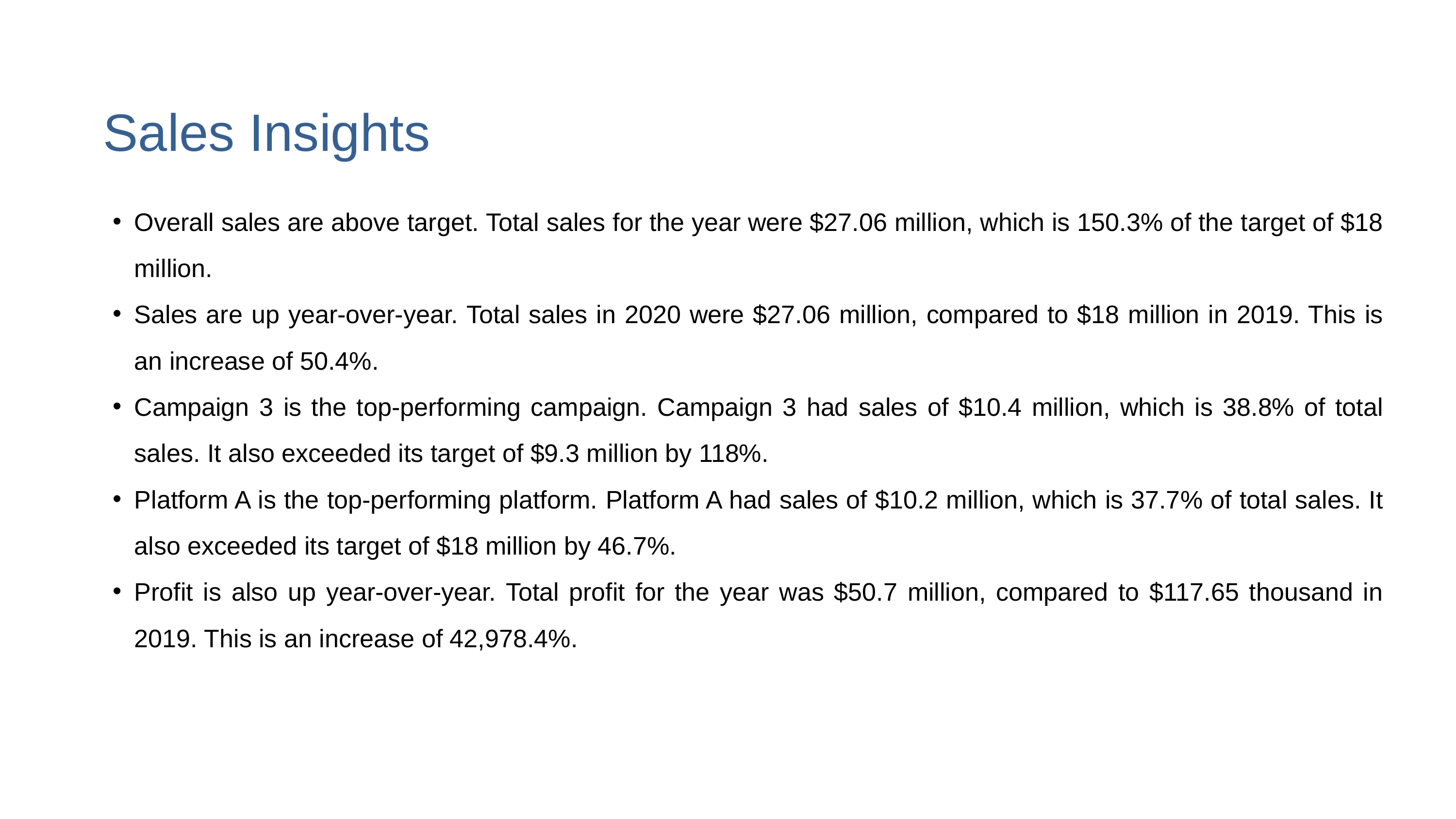

Sales Insights
Overall sales are above target. Total sales for the year were $27.06 million, which is 150.3% of the target of $18 million.
Sales are up year-over-year. Total sales in 2020 were $27.06 million, compared to $18 million in 2019. This is an increase of 50.4%.
Campaign 3 is the top-performing campaign. Campaign 3 had sales of $10.4 million, which is 38.8% of total sales. It also exceeded its target of $9.3 million by 118%.
Platform A is the top-performing platform. Platform A had sales of $10.2 million, which is 37.7% of total sales. It also exceeded its target of $18 million by 46.7%.
Profit is also up year-over-year. Total profit for the year was $50.7 million, compared to $117.65 thousand in 2019. This is an increase of 42,978.4%.